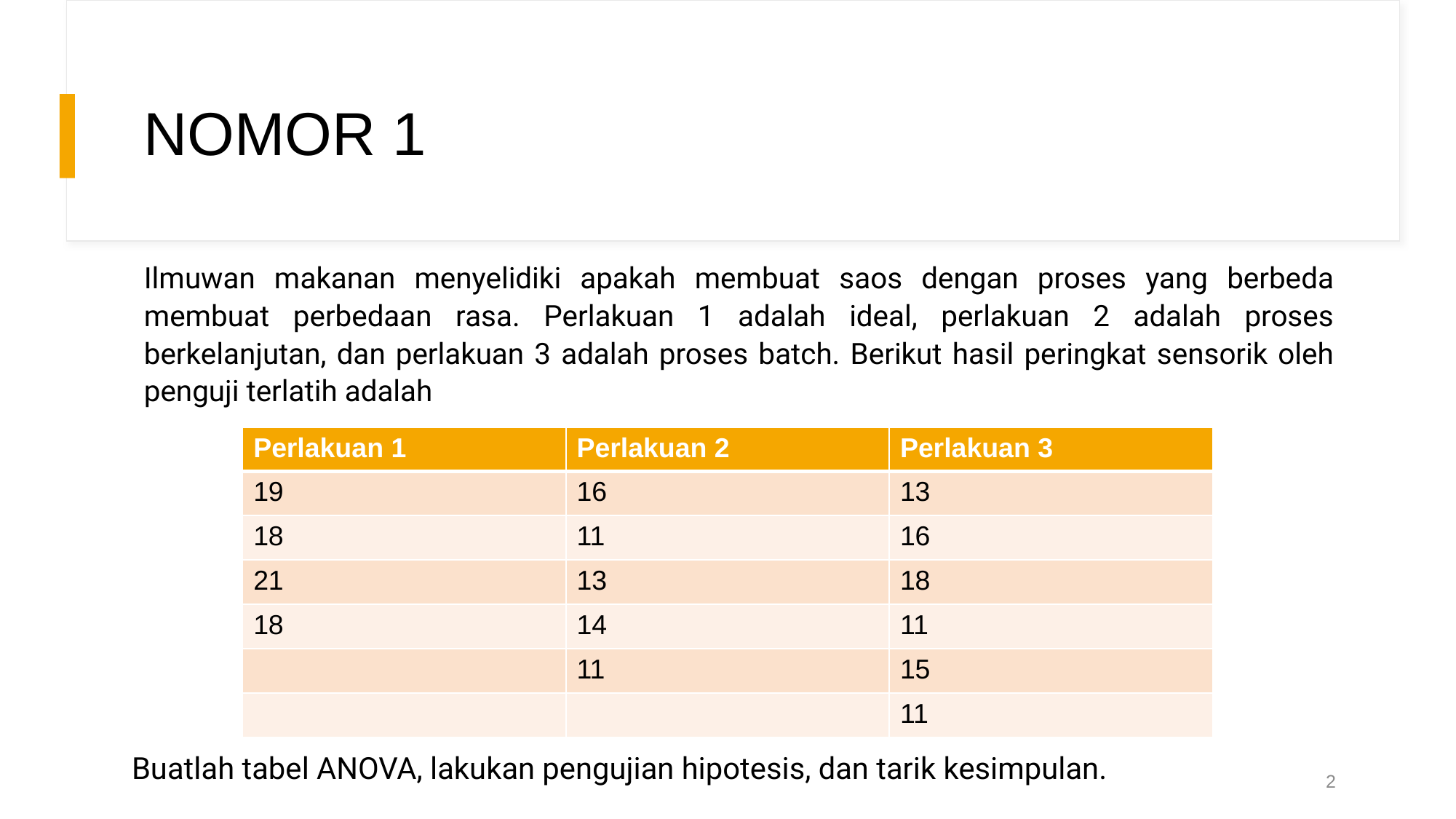

# NOMOR 1
Ilmuwan makanan menyelidiki apakah membuat saos dengan proses yang berbeda membuat perbedaan rasa. Perlakuan 1 adalah ideal, perlakuan 2 adalah proses berkelanjutan, dan perlakuan 3 adalah proses batch. Berikut hasil peringkat sensorik oleh penguji terlatih adalah

| Perlakuan 1 | Perlakuan 2 | Perlakuan 3 |
| --- | --- | --- |
| 19 | 16 | 13 |
| 18 | 11 | 16 |
| 21 | 13 | 18 |
| 18 | 14 | 11 |
|  | 11 | 15 |
|  |  | 11 |
Buatlah tabel ANOVA, lakukan pengujian hipotesis, dan tarik kesimpulan.
2